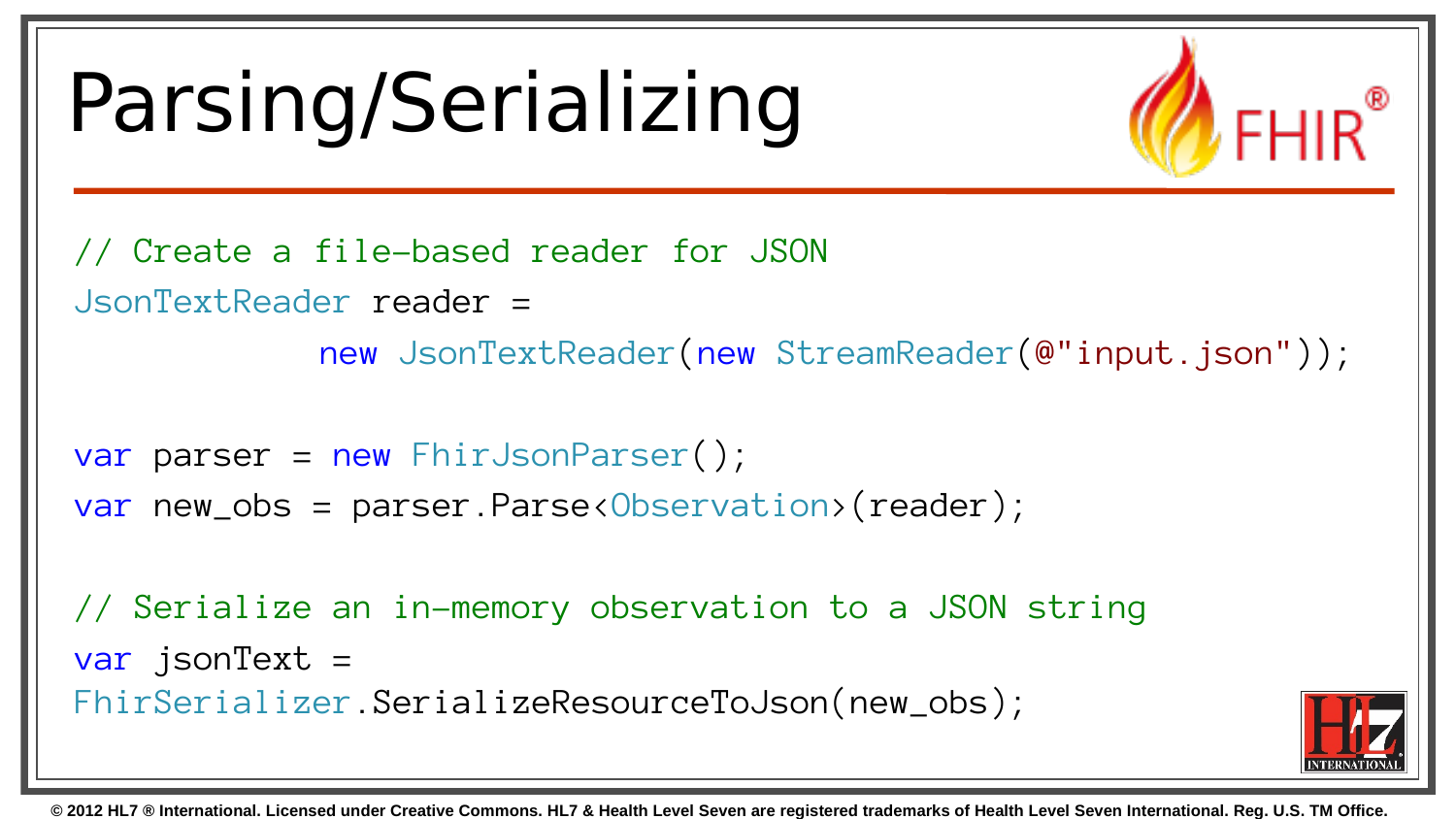

# Parsing/Serializing
// Create a file-based reader for JSON
JsonTextReader reader =
	     new JsonTextReader(new StreamReader(@"input.json"));

var parser = new FhirJsonParser();
var new_obs = parser.Parse<Observation>(reader);

// Serialize an in-memory observation to a JSON string
var jsonText = 	FhirSerializer.SerializeResourceToJson(new_obs);